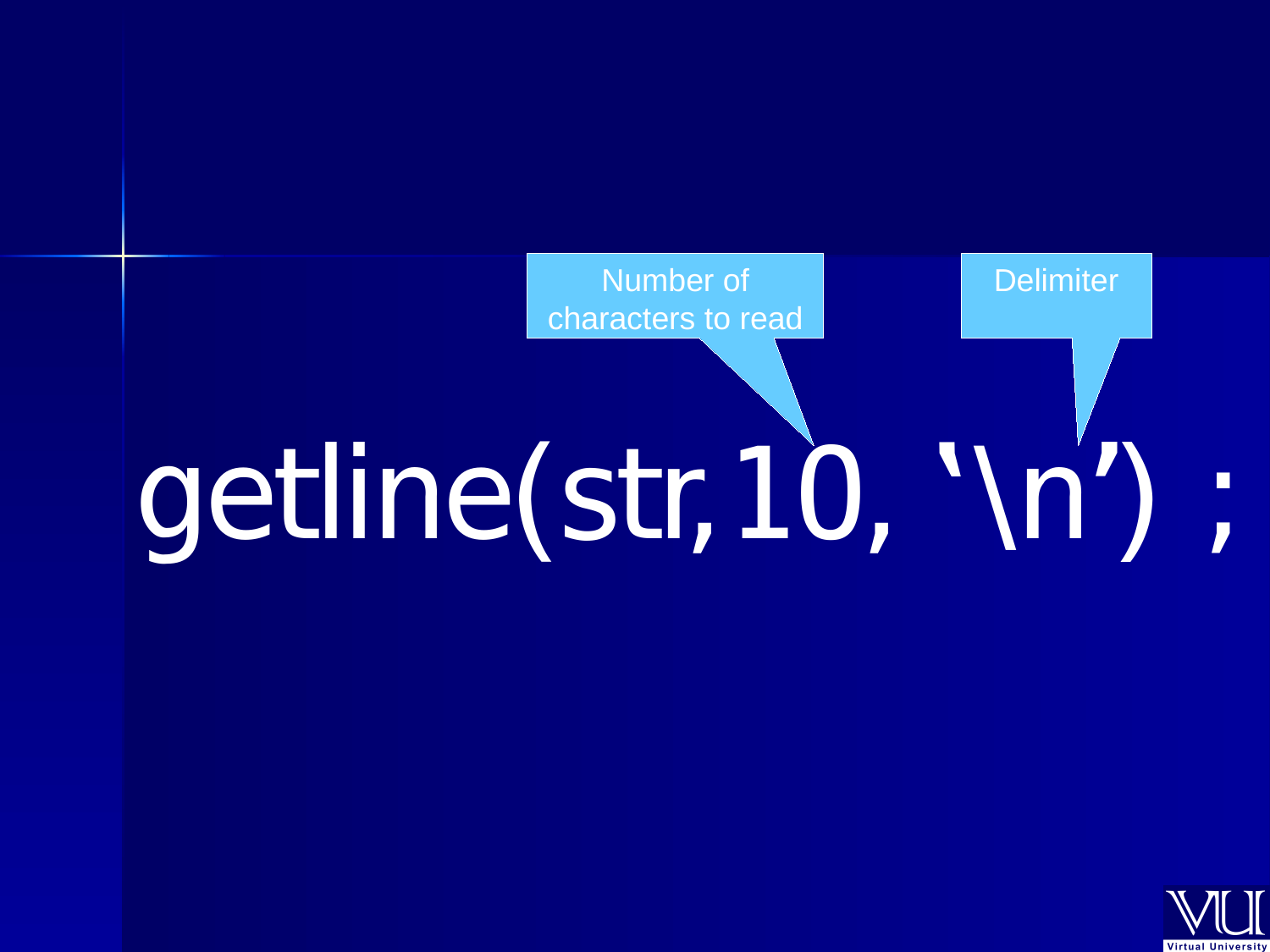

getline(str,10, ‘\n’) ;
Number of characters to read
Delimiter
Storage Requirements for Text and Binary Modes

Storage Requirements for Text and Binary Modes

for an Integer:

for an Integer:

00110101

00110101

00111001

00111001

| Page 32 |
| --- |
| Page 32 |
| --- |
The fwrite() Function

The fwrite() Function

size_t fwrite (void *ptr, size_t size, size_t nmemb,

size_t fwrite (void *ptr, size_t size, size_t nmemb,

FILE *fp);

FILE *fp);

fwrite() writes, from the address pointed to by ptr,

fwrite() writes, from the address pointed to by ptr,

up to nmemb elements whose size is specified by

up to nmemb elements whose size is specified by

size, to the file pointed by fp

size, to the file pointed by fp

fwrite() returns the number of elements

fwrite() returns the number of elements

successfully written, which will be less than nmemb

successfully written, which will be less than nmemb

only if a write error is encountered.

only if a write error is encountered.

double earnings[10];

double earnings[10];

fwrite(earnings,sizeof(double),10,fp);

fwrite(earnings,sizeof(double),10,fp);

32

32

| Page 33 |
| --- |
| Page 33 |
| --- |
The fread() Function

The fread() Function

size_t fread(void *ptr, size_t size, size_t nmemb,

size_t fread(void *ptr, size_t size, size_t nmemb,

FILE *fp);

FILE *fp);

fread() reads, into the array pointed to by ptr, up to

fread() reads, into the array pointed to by ptr, up to

nmemb elements whose size is specified by size,

nmemb elements whose size is specified by size,

form the file pointed to by fp.

form the file pointed to by fp.

fread() returns the number of elements

fread() returns the number of elements

successfully read, which may be less than nmemb

successfully read, which may be less than nmemb

is a read error or end-of-file is encountered.

is a read error or end-of-file is encountered.

33

33

| Page 34 |
| --- |
| Page 34 |
| --- |
Writing file data using block I/O functions

Writing file data using block I/O functions

#include <stdio.h>

#include <stdio.h>

typedef struct {

typedef struct {

char name[20];

char name[20];

int serial_code;

int serial_code;

int amount;

int amount;

float

float

cost;

cost;

} component;

} component;

main(void)

main(void)

{ component comp_data;

{ component comp_data;

FILE

FILE

*fp;

*fp;

char

char

filename[80];

filename[80];

int numofcomp;

int numofcomp;

int i;

int i;

printf("Enter the file name: ");

printf("Enter the file name: ");

gets(filename);

gets(filename);

34

34

| Page 35 |
| --- |
| Page 35 |
| --- |
if ((fp = fopen(filename, "wb")) == NULL) {

if ((fp = fopen(filename, "wb")) == NULL) {

printf("can't open file \n");

printf("can't open file \n");

exit(1);

exit(1);

}printf("Enter the number of components: ");

}printf("Enter the number of components: ");

scanf("%d", &numofcomp);

scanf("%d", &numofcomp);

for (i=0; i<numofcomp; i++) {

for (i=0; i<numofcomp; i++) {

printf("Name of the component: ");

printf("Name of the component: ");

gets(comp_data.name);

gets(comp_data.name);

printf("Serial code of the component: ");

printf("Serial code of the component: ");

scanf("%d", &comp_data.serial_code);

scanf("%d", &comp_data.serial_code);

printf("Amount of the component: ");

printf("Amount of the component: ");

scanf("%d", &comp_data.amount);

scanf("%d", &comp_data.amount);

printf("Cost of each component: ");

printf("Cost of each component: ");

scanf("%f", &comp_data.cost);

scanf("%f", &comp_data.cost);

fwrite(&comp_data, sizeof(comp_data), 1, fp);

fwrite(&comp_data, sizeof(comp_data), 1, fp);

}fclose(fp);

}fclose(fp);

return 0;

return 0;

}

}

35

35

| Page 36 |
| --- |
| Page 36 |
| --- |
12.5 Random Access

12.5 Random Access

Random Access: fseek() and ftell()

Random Access: fseek() and ftell()

fseek, ftell: All the previous I/O functions do reading

fseek, ftell: All the previous I/O functions do reading

and writing sequentially, i.e. read the 1st datum, 2rd

and writing sequentially, i.e. read the 1st datum, 2rd

datum, 3rd datum ..., etc.

datum, 3rd datum ..., etc.

fseek

fseek

and

and

ftell

ftell

help doing

help doing

I/O in non-sequential manner, i.e. read the 10th

I/O in non-sequential manner, i.e. read the 10th

datum, then go back and read the 2nd datum.

datum, then go back and read the 2nd datum.

36

36

| Page 37 |
| --- |
| Page 37 |
| --- |
File position pointer

File position pointer

The system keeps a file position pointer for

The system keeps a file position pointer for

each open file.

each open file.

It indicates the location in the file at

It indicates the location in the file at

which data will be read or written.

which data will be read or written.

file position marker

file position marker

0 10 20 30 40 50 60 70 80 90

0 10 20 30 40 50 60 70 80 90

......

......

Disk

Disk

37

37

| Page 38 |
| --- |
| Page 38 |
| --- |
The fseek() Function

The fseek() Function

The function prototype of

The function prototype of

fseek()

fseek()

is

is

int fseek(FILE *fp, long int offset, int mode);

int fseek(FILE *fp, long int offset, int mode);

*

*

fseek()

fseek()

returns

returns

0

0

if OK, and

if OK, and

-1

-1

if there is an error.

if there is an error.

*

*

offset

offset

tells how far to move from the starting point

tells how far to move from the starting point

(depending on the mode). It can be +ve (move

(depending on the mode). It can be +ve (move

forward) or -ve (move backward) or 0.

forward) or -ve (move backward) or 0.

*

*

mode

mode

identifies the starting point. In stdio.h, the

identifies the starting point. In stdio.h, the

following constants can be assigned to mode:

following constants can be assigned to mode:

Mode

Mode

Measure offset from

Measure offset from

SEEK_SET

SEEK_SET

Beginning of file

Beginning of file

SEEK_CUR

SEEK_CUR

Current position

Current position

SEEK_END

SEEK_END

End of file

End of file

38

38

| Page 39 |
| --- |
| Page 39 |
| --- |
The ftell() Function

The ftell() Function

The function prototype of

The function prototype of

ftell()

ftell()

is

is

long int ftell(FILE *fp);

long int ftell(FILE *fp);

returns the current file location.

returns the current file location.

The rewind() Function

The rewind() Function

The function prototype of

The function prototype of

rewind()

rewind()

is

is

void rewind(FILE *fp);

void rewind(FILE *fp);

Resets the file position marker to the beginning of

Resets the file position marker to the beginning of

the file. This is equivalent to

the file. This is equivalent to

39

39

fseek(fp, 0L, SEEK_SET);

fseek(fp, 0L, SEEK_SET);

| Page 40 |
| --- |
| Page 40 |
| --- |
/* reverse.c - displays a file in reverse order */

/* reverse.c - displays a file in reverse order */

#include <stdio.h>

#include <stdio.h>

#include <stdlib.h>

#include <stdlib.h>

#define CNTL_Z '\032'

#define CNTL_Z '\032'

/* eof marker in DOS textfiles */

/* eof marker in DOS textfiles */

{ int main(int argc, char *argv[])

{ int main(int argc, char *argv[])

char ch;

char ch;

FILE *fp;

FILE *fp;

long count, last;

long count, last;

if ((fp=fopen(argv[1],"rb"))== NULL) {

if ((fp=fopen(argv[1],"rb"))== NULL) {

printf("reverse can't open %s\n", argv[1]);

printf("reverse can't open %s\n", argv[1]);

exit(1);

exit(1);

}

}

fseek(fp,0L, SEEK_END);

fseek(fp,0L, SEEK_END);

/* goto eof */

/* goto eof */

last=ftell(fp);

last=ftell(fp);

for (count=1L; count<=last; count++) {

for (count=1L; count<=last; count++) {

fseek(fp,-count,SEEK_END);

fseek(fp,-count,SEEK_END);

ch=getc(fp);

ch=getc(fp);

if (ch!=CNTL_Z && ch!= '\r')

if (ch!=CNTL_Z && ch!= '\r')

putchar(ch);

putchar(ch);

}fclose(fp);

}fclose(fp);

return(0);

return(0);

40

40

}
}